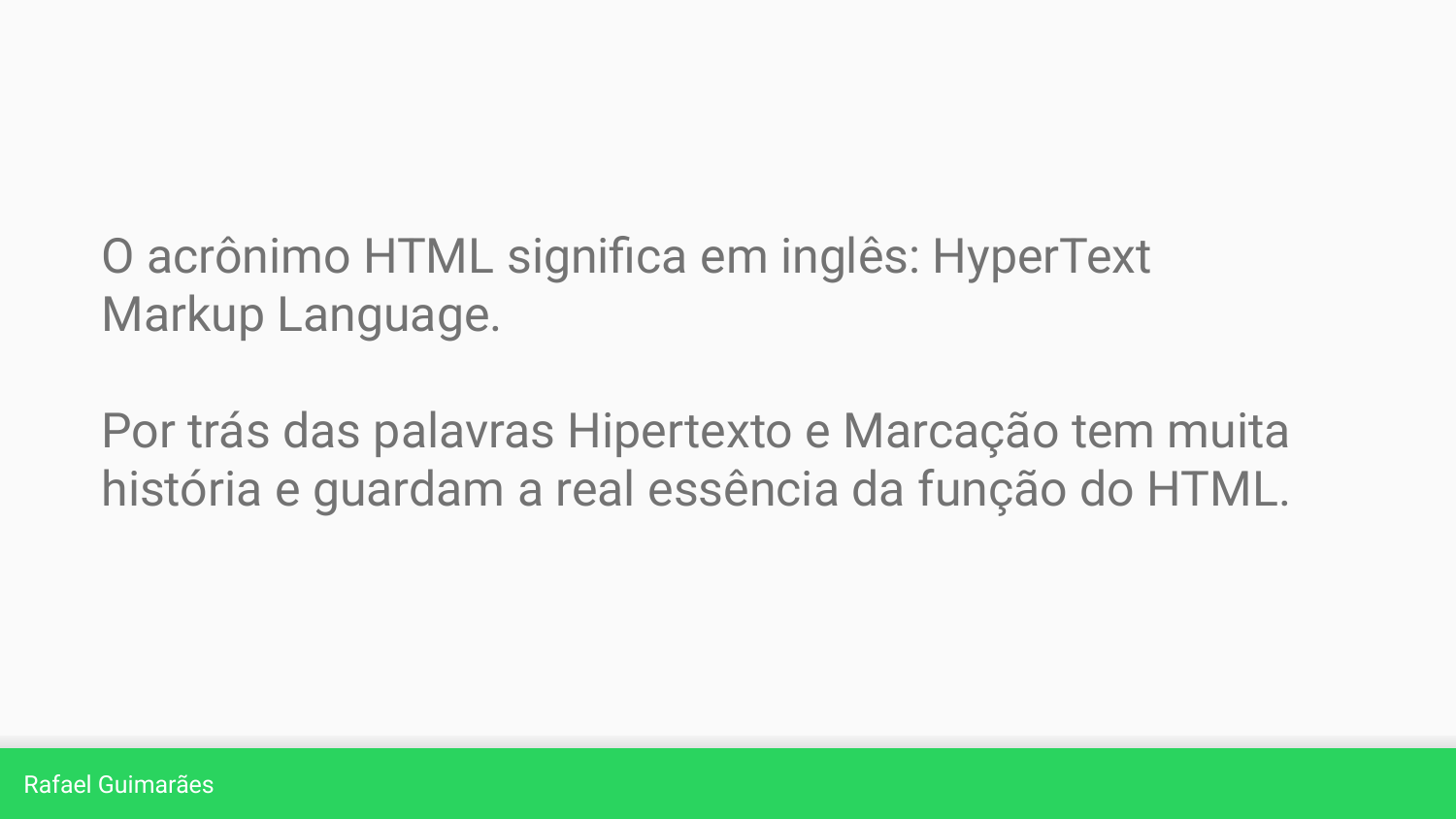

O acrônimo HTML significa em inglês: HyperText Markup Language.

Por trás das palavras Hipertexto e Marcação tem muita história e guardam a real essência da função do HTML.

Rafael Guimarães